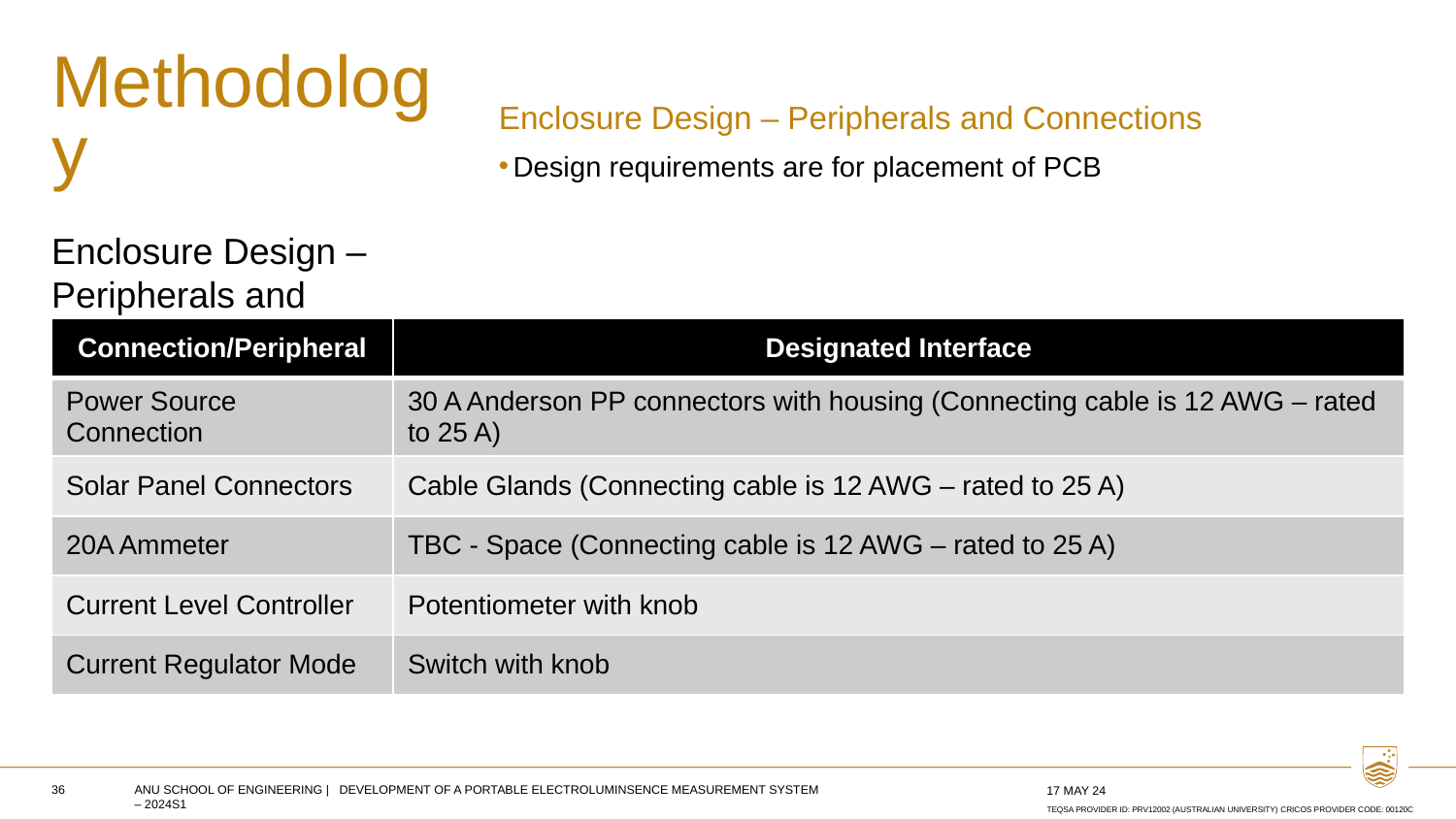

Enclosure Design – Peripherals and Connections
Design requirements are for placement of PCB

Methodology
Enclosure Design – Peripherals and Connections
| Connection/Peripheral | Designated Interface |
| --- | --- |
| Power Source Connection | 30 A Anderson PP connectors with housing (Connecting cable is 12 AWG – rated to 25 A) |
| Solar Panel Connectors | Cable Glands (Connecting cable is 12 AWG – rated to 25 A) |
| 20A Ammeter | TBC - Space (Connecting cable is 12 AWG – rated to 25 A) |
| Current Level Controller | Potentiometer with knob |
| Current Regulator Mode | Switch with knob |
36
ANU SCHOOL OF ENGINEERING |   Development of a PORTABLE ELECTROLUMINSENCE MEASUREMENT SYSTEM – 2024S1
17 May 24